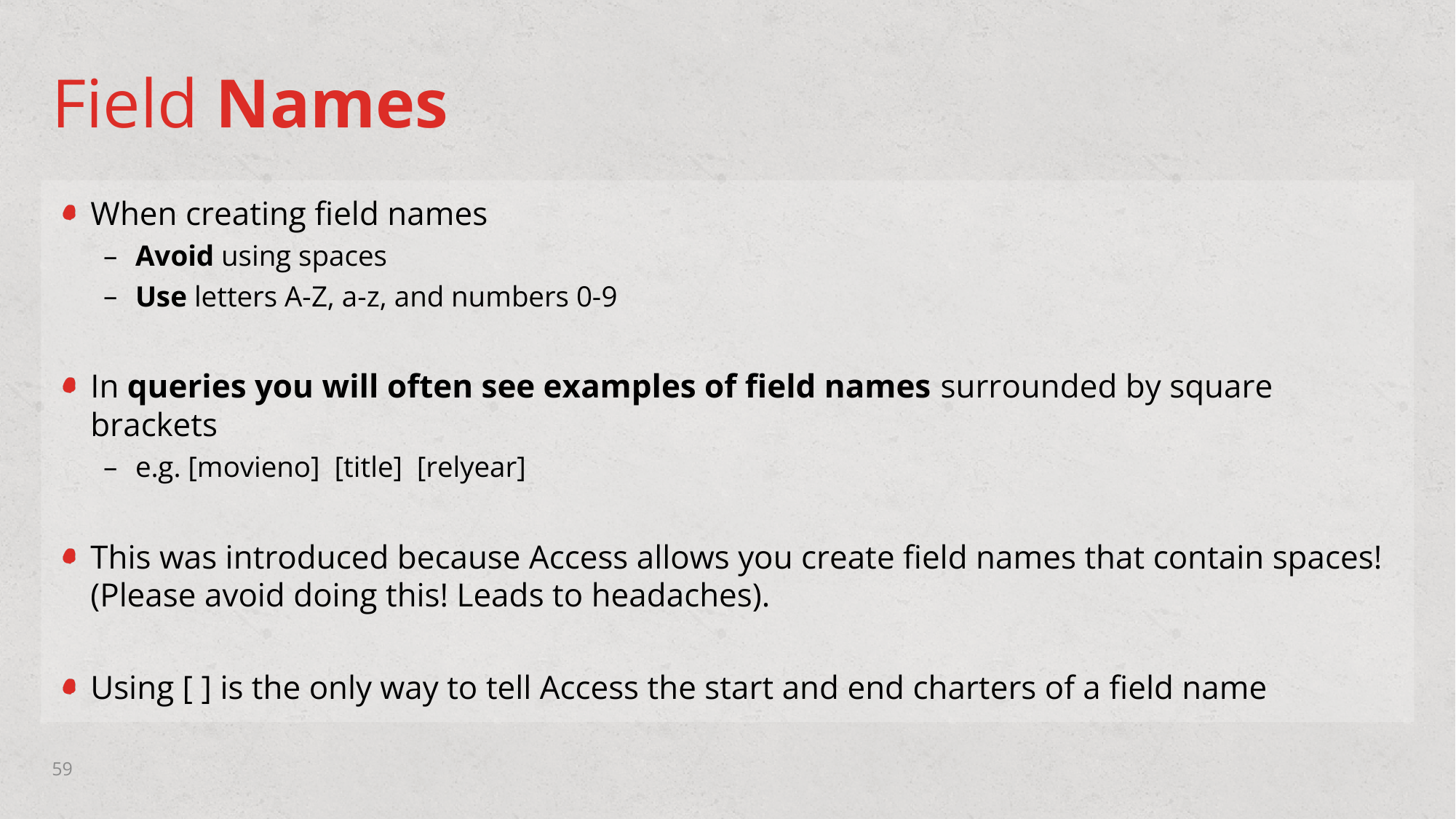

# Field Names

When creating field names
Avoid using spaces
Use letters A-Z, a-z, and numbers 0-9

In queries you will often see examples of field names surrounded by square brackets
e.g. [movieno]  [title]  [relyear]

This was introduced because Access allows you create field names that contain spaces! (Please avoid doing this! Leads to headaches).

Using [ ] is the only way to tell Access the start and end charters of a field name

59